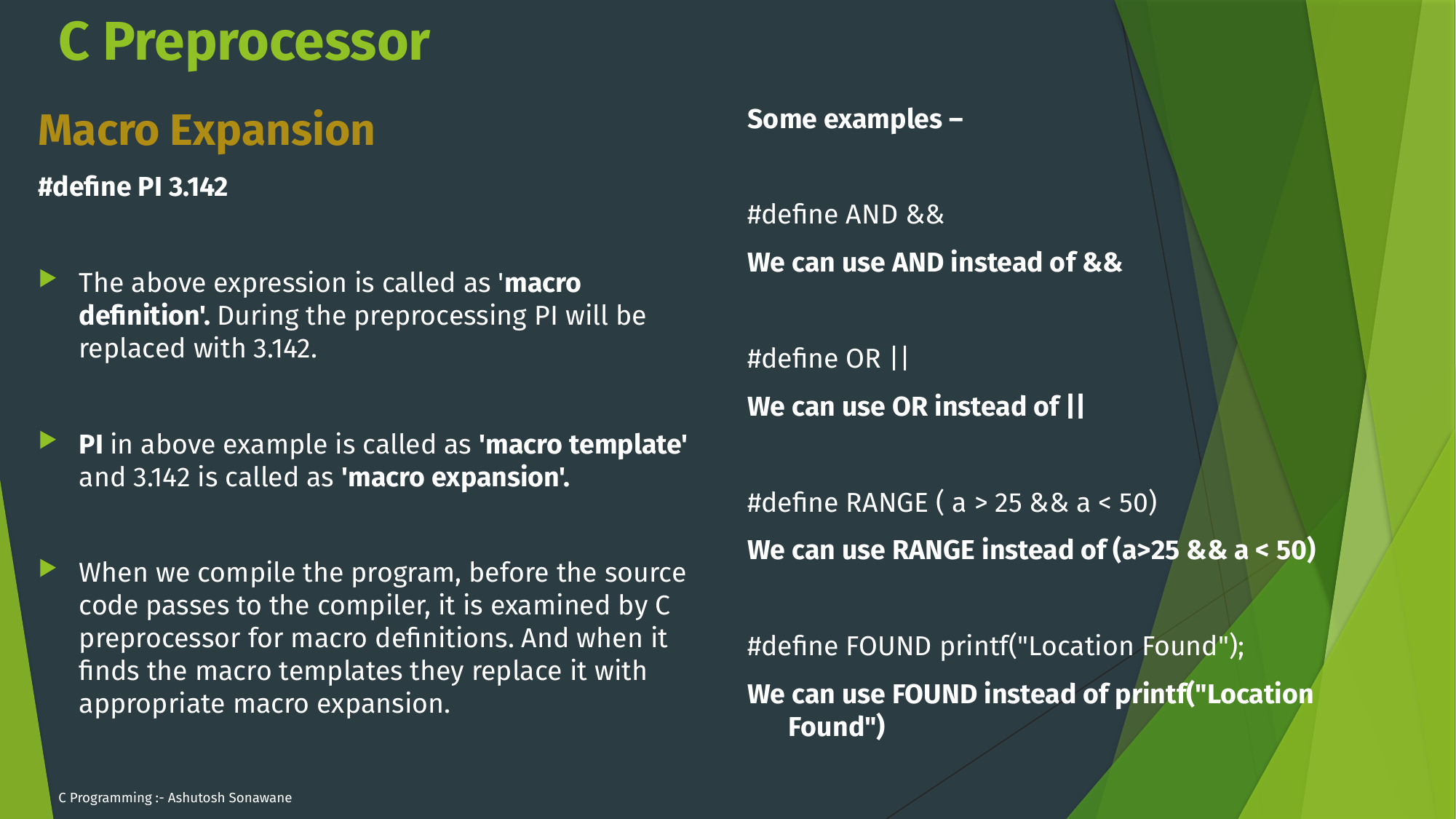

# C Preprocessor
Macro Expansion
#define PI 3.142

The above expression is called as 'macro definition'. During the preprocessing PI will be replaced with 3.142.

PI in above example is called as 'macro template' and 3.142 is called as 'macro expansion'.

When we compile the program, before the source code passes to the compiler, it is examined by C preprocessor for macro definitions. And when it finds the macro templates they replace it with appropriate macro expansion.

Some examples –

#define AND &&
We can use AND instead of &&

#define OR ||
We can use OR instead of ||

#define RANGE ( a > 25 && a < 50)
We can use RANGE instead of (a>25 && a < 50)

#define FOUND printf("Location Found");
We can use FOUND instead of printf("Location Found")
C Programming :- Ashutosh Sonawane